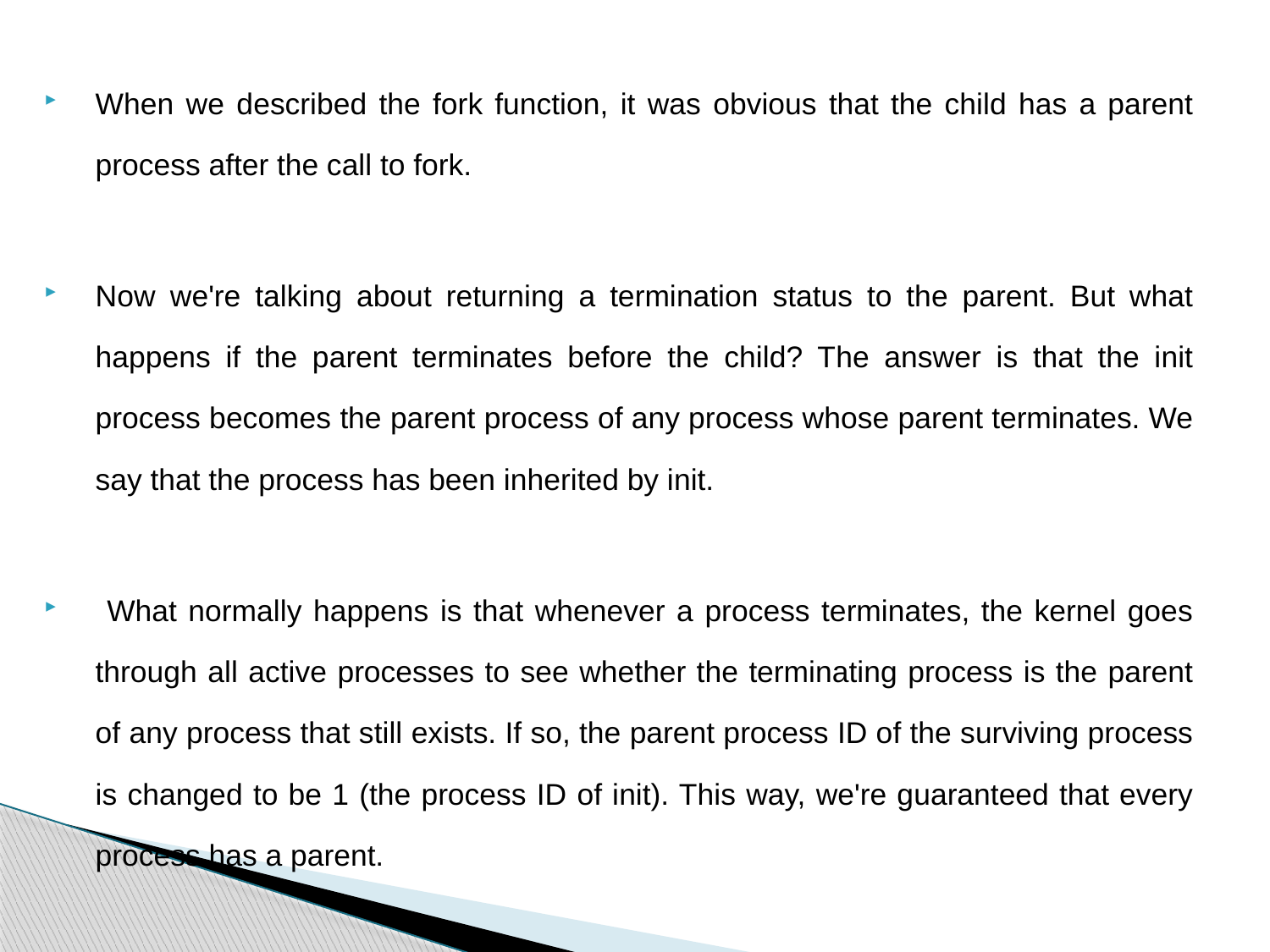

When we described the fork function, it was obvious that the child has a parent process after the call to fork.

Now we're talking about returning a termination status to the parent. But what happens if the parent terminates before the child? The answer is that the init process becomes the parent process of any process whose parent terminates. We say that the process has been inherited by init.

 What normally happens is that whenever a process terminates, the kernel goes through all active processes to see whether the terminating process is the parent of any process that still exists. If so, the parent process ID of the surviving process is changed to be 1 (the process ID of init). This way, we're guaranteed that every process has a parent.